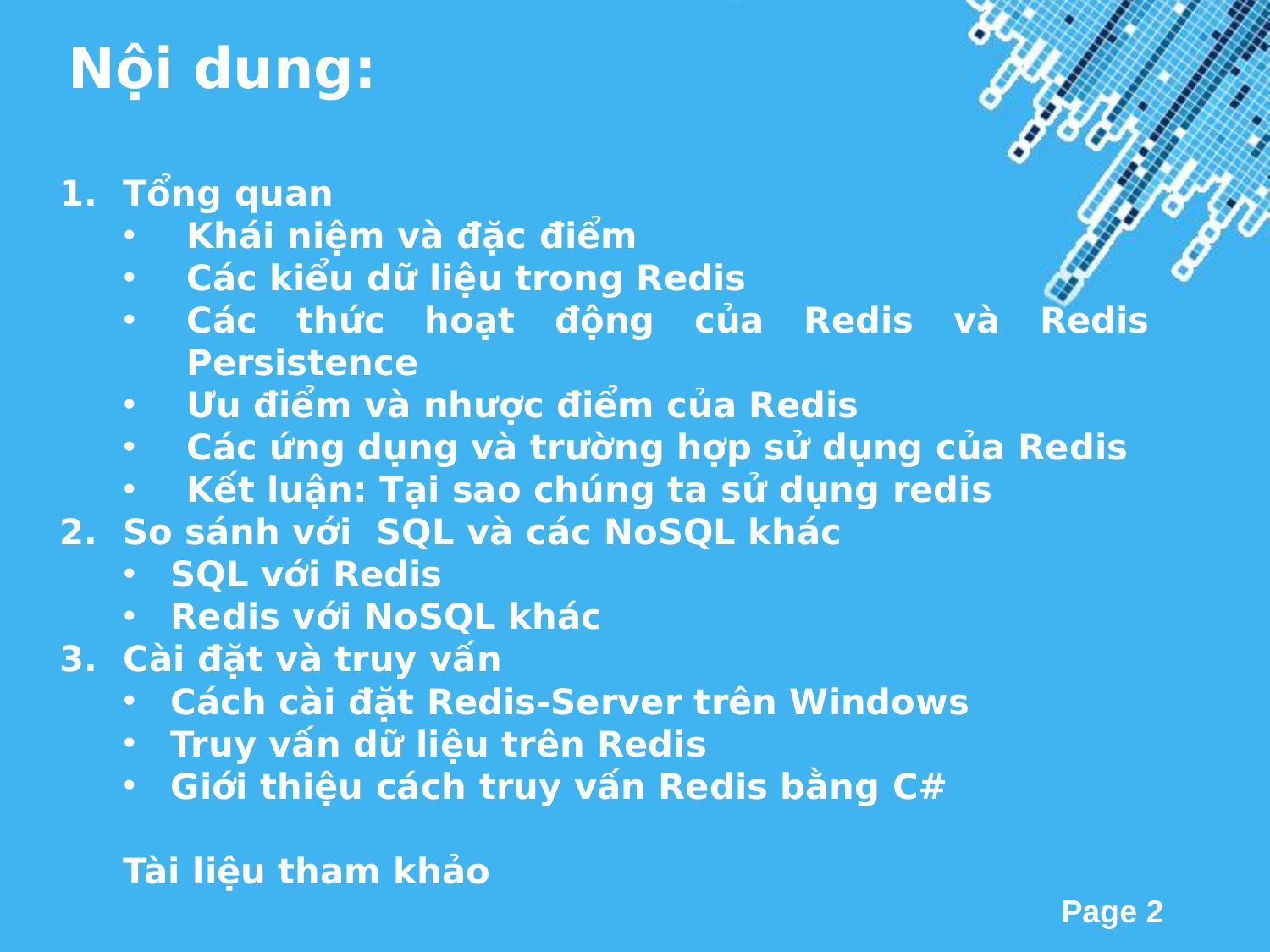

Nội dung:

Tổng quan
Khái niệm và đặc điểm
Các kiểu dữ liệu trong Redis
Các thức hoạt động của Redis và Redis Persistence
Ưu điểm và nhược điểm của Redis
Các ứng dụng và trường hợp sử dụng của Redis
Kết luận: Tại sao chúng ta sử dụng redis
So sánh với  SQL và các NoSQL khác
SQL với Redis
Redis với NoSQL khác
Cài đặt và truy vấn
Cách cài đặt Redis-Server trên Windows
Truy vấn dữ liệu trên Redis
Giới thiệu cách truy vấn Redis bằng C#

Tài liệu tham khảo